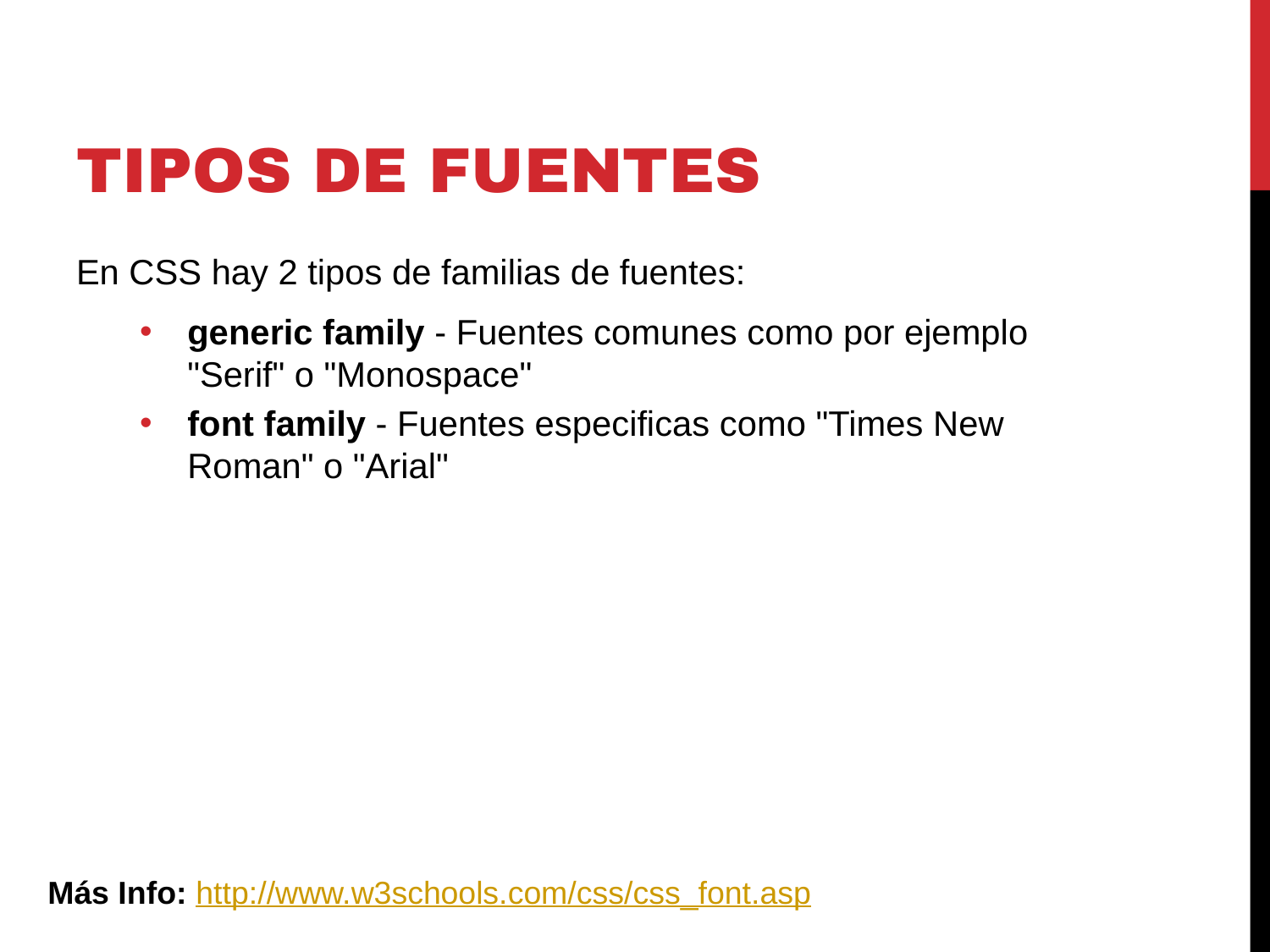

# Tipos de Fuentes
En CSS hay 2 tipos de familias de fuentes:
generic family - Fuentes comunes como por ejemplo "Serif" o "Monospace"
font family - Fuentes especificas como "Times New Roman" o "Arial"

Más Info: http://www.w3schools.com/css/css_font.asp